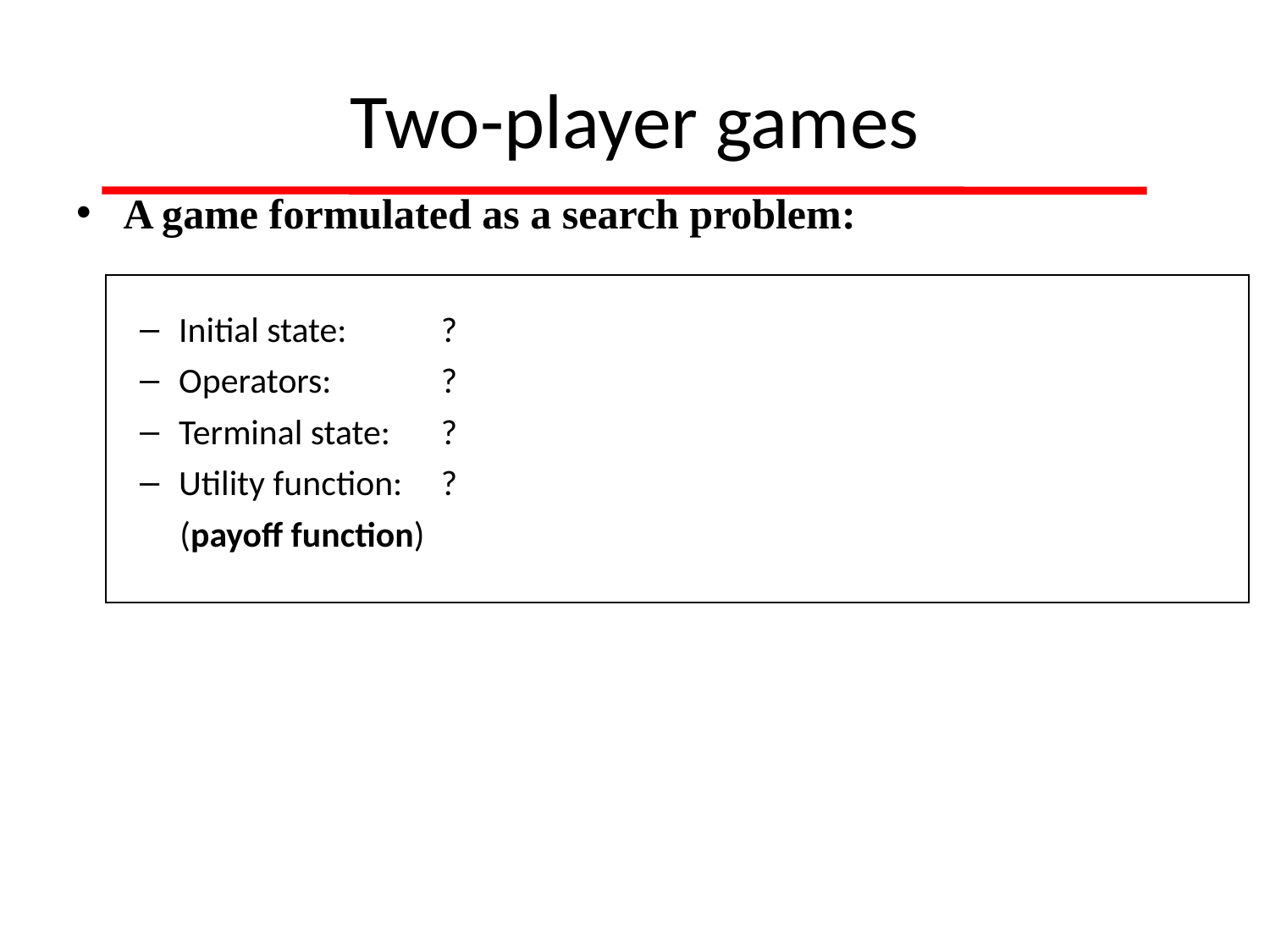

Two-player games
A game formulated as a search problem:

Initial state: 	 ?
Operators: 	 ?
Terminal state: 	 ?
Utility function: 	 ?
     (payoff function)